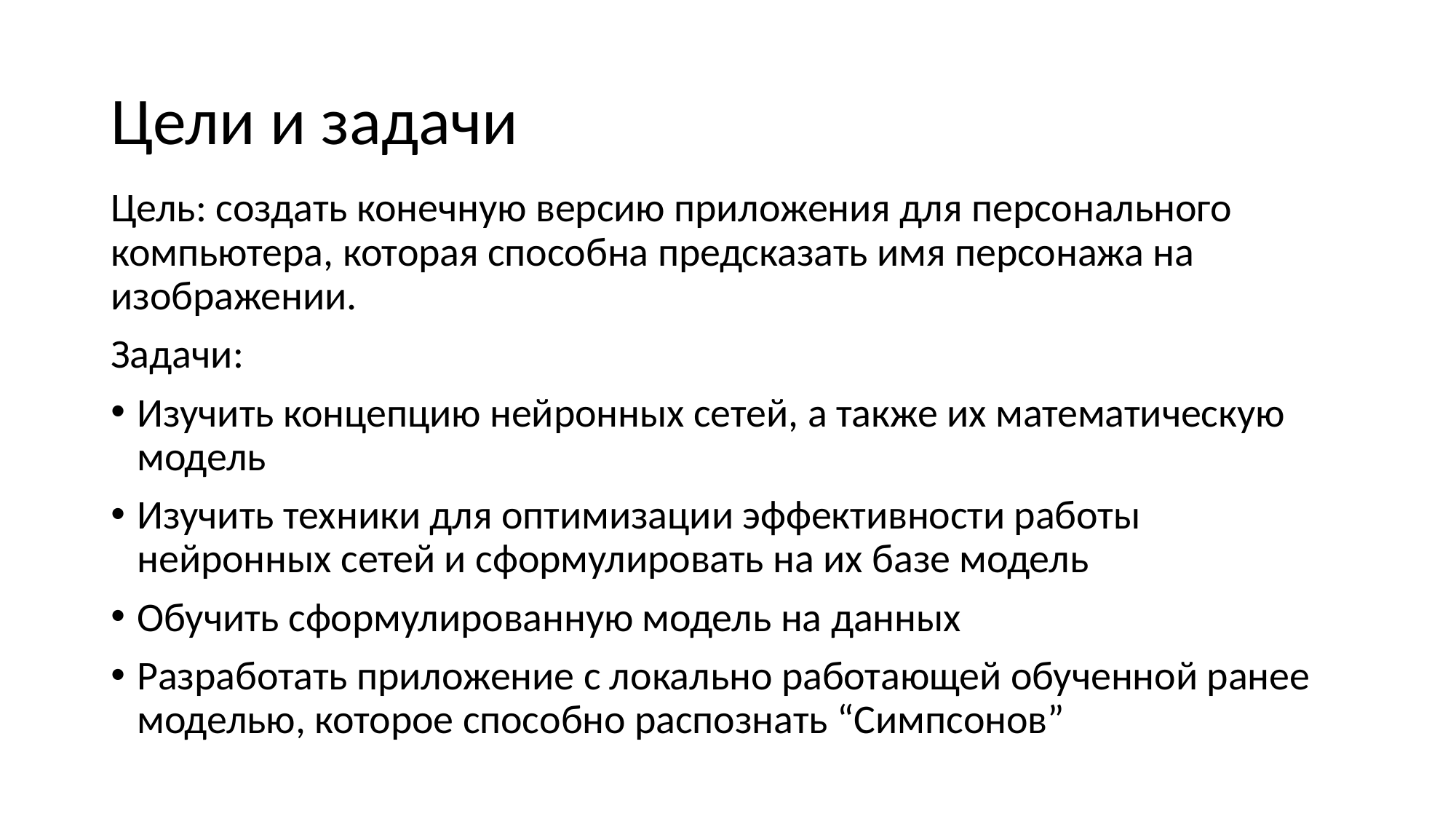

# Цели и задачи
Цель: создать конечную версию приложения для персонального компьютера, которая способна предсказать имя персонажа на изображении.
Задачи:
Изучить концепцию нейронных сетей, а также их математическую модель
Изучить техники для оптимизации эффективности работы нейронных сетей и сформулировать на их базе модель
Обучить сформулированную модель на данных
Разработать приложение с локально работающей обученной ранее моделью, которое способно распознать “Симпсонов”